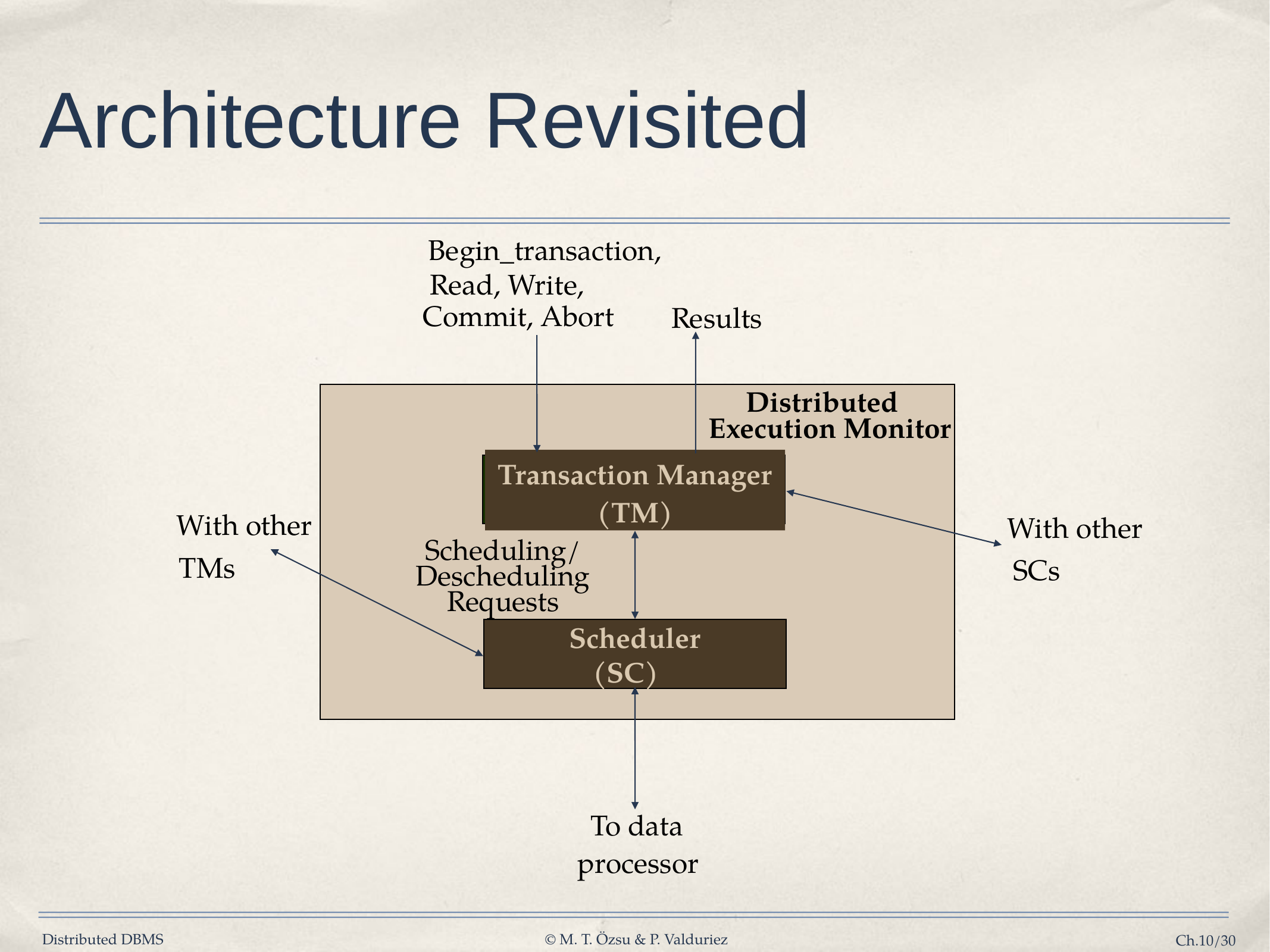

# Architecture Revisited
Begin_transaction,
Read, Write,
Commit, Abort
Results

Distributed
Execution Monitor

Transaction Manager

(TM)

With other
TMs
With other
SCs

Scheduling/
Descheduling
Requests

Scheduler

(SC)

To data
processor